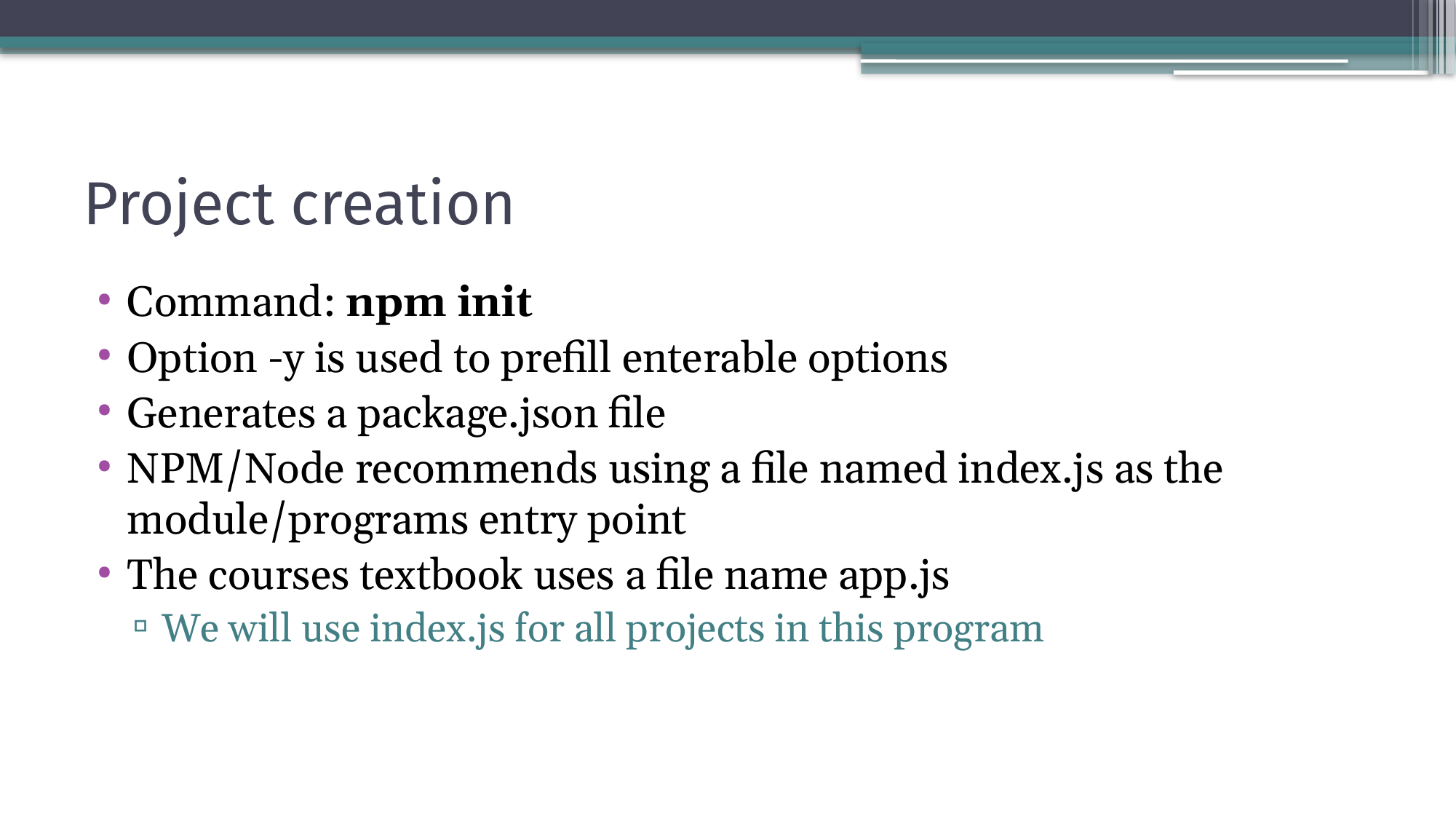

# Project creation
Command: npm init
Option -y is used to prefill enterable options
Generates a package.json file
NPM/Node recommends using a file named index.js as the module/programs entry point
The courses textbook uses a file name app.js
We will use index.js for all projects in this program